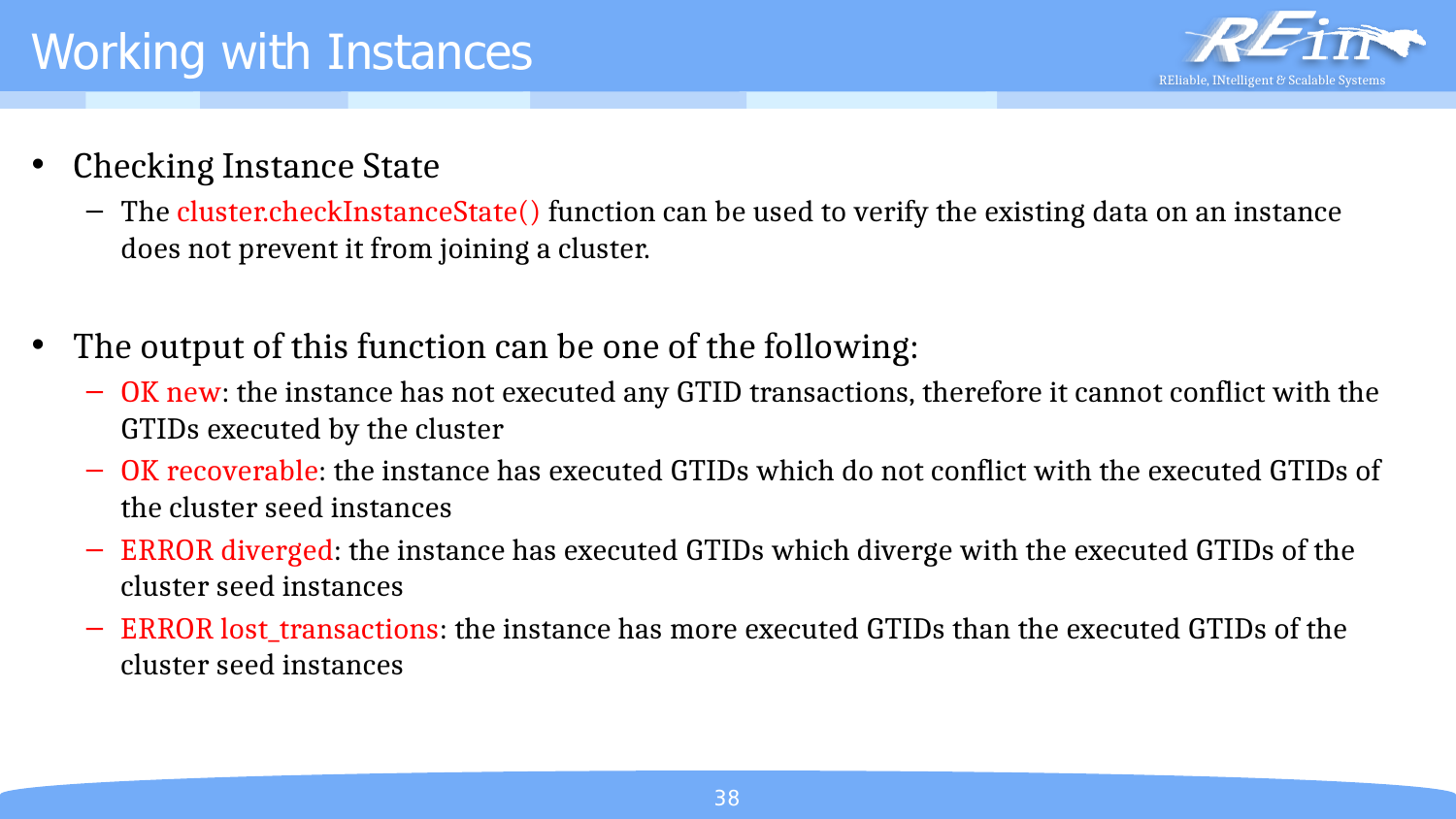

# Working with Instances
Checking Instance State
The cluster.checkInstanceState() function can be used to verify the existing data on an instance does not prevent it from joining a cluster.

The output of this function can be one of the following:
OK new: the instance has not executed any GTID transactions, therefore it cannot conflict with the GTIDs executed by the cluster
OK recoverable: the instance has executed GTIDs which do not conflict with the executed GTIDs of the cluster seed instances
ERROR diverged: the instance has executed GTIDs which diverge with the executed GTIDs of the cluster seed instances
ERROR lost_transactions: the instance has more executed GTIDs than the executed GTIDs of the cluster seed instances

38